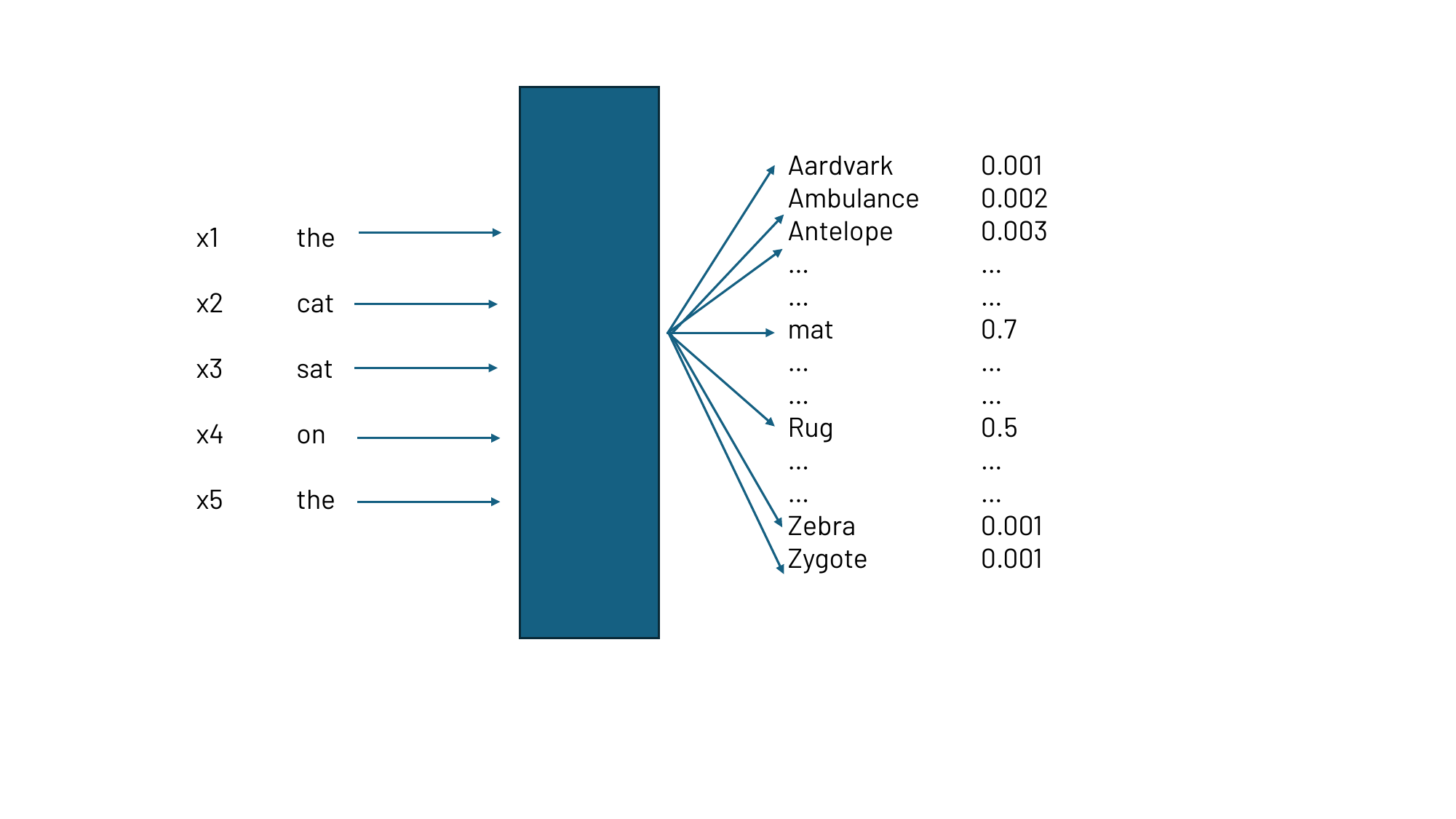

0.001
0.002
0.003
…
…
0.7
…
…
0.5
…
…
0.001
0.001
Aardvark
Ambulance
Antelope
…
…
mat
…
…
Rug
…
…
Zebra
Zygote
x1

x2

x3

x4

x5

the

cat

sat

on

the